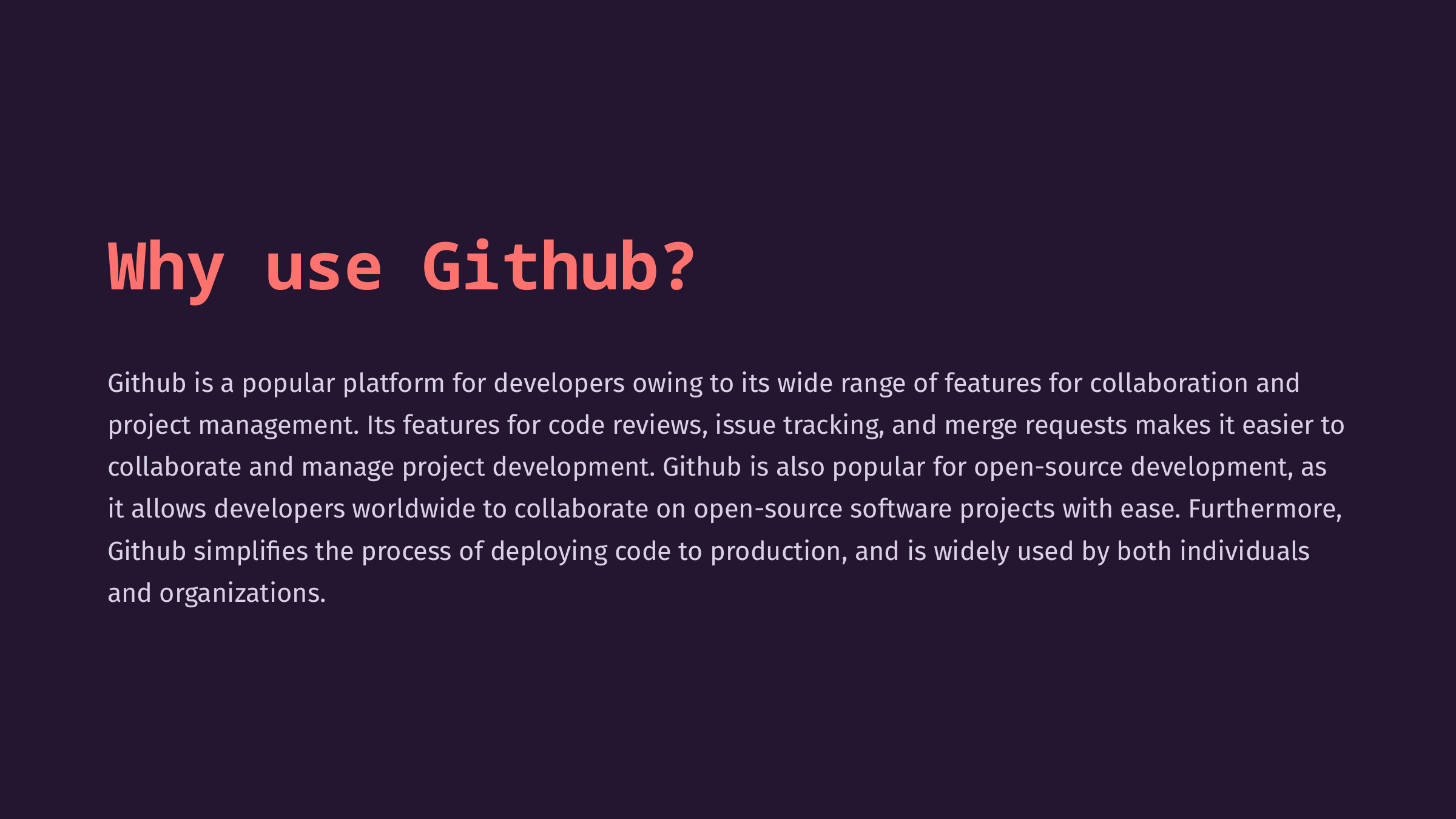

Why use Github?
Github is a popular platform for developers owing to its wide range of features for collaboration and project management. Its features for code reviews, issue tracking, and merge requests makes it easier to collaborate and manage project development. Github is also popular for open-source development, as it allows developers worldwide to collaborate on open-source software projects with ease. Furthermore, Github simplifies the process of deploying code to production, and is widely used by both individuals and organizations.